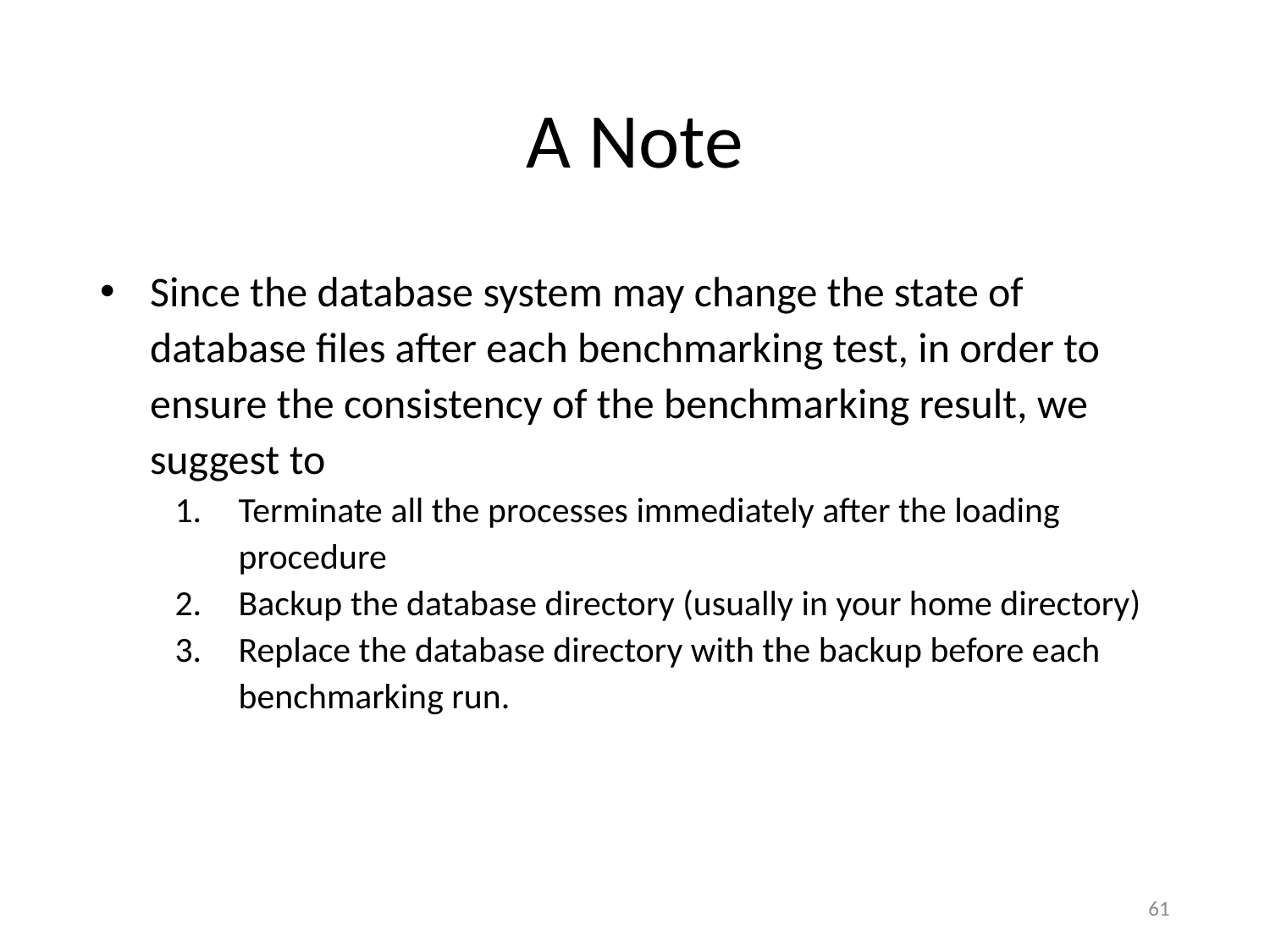

# A Note
Since the database system may change the state of database files after each benchmarking test, in order to ensure the consistency of the benchmarking result, we suggest to
Terminate all the processes immediately after the loading procedure
Backup the database directory (usually in your home directory)
Replace the database directory with the backup before each benchmarking run.
61